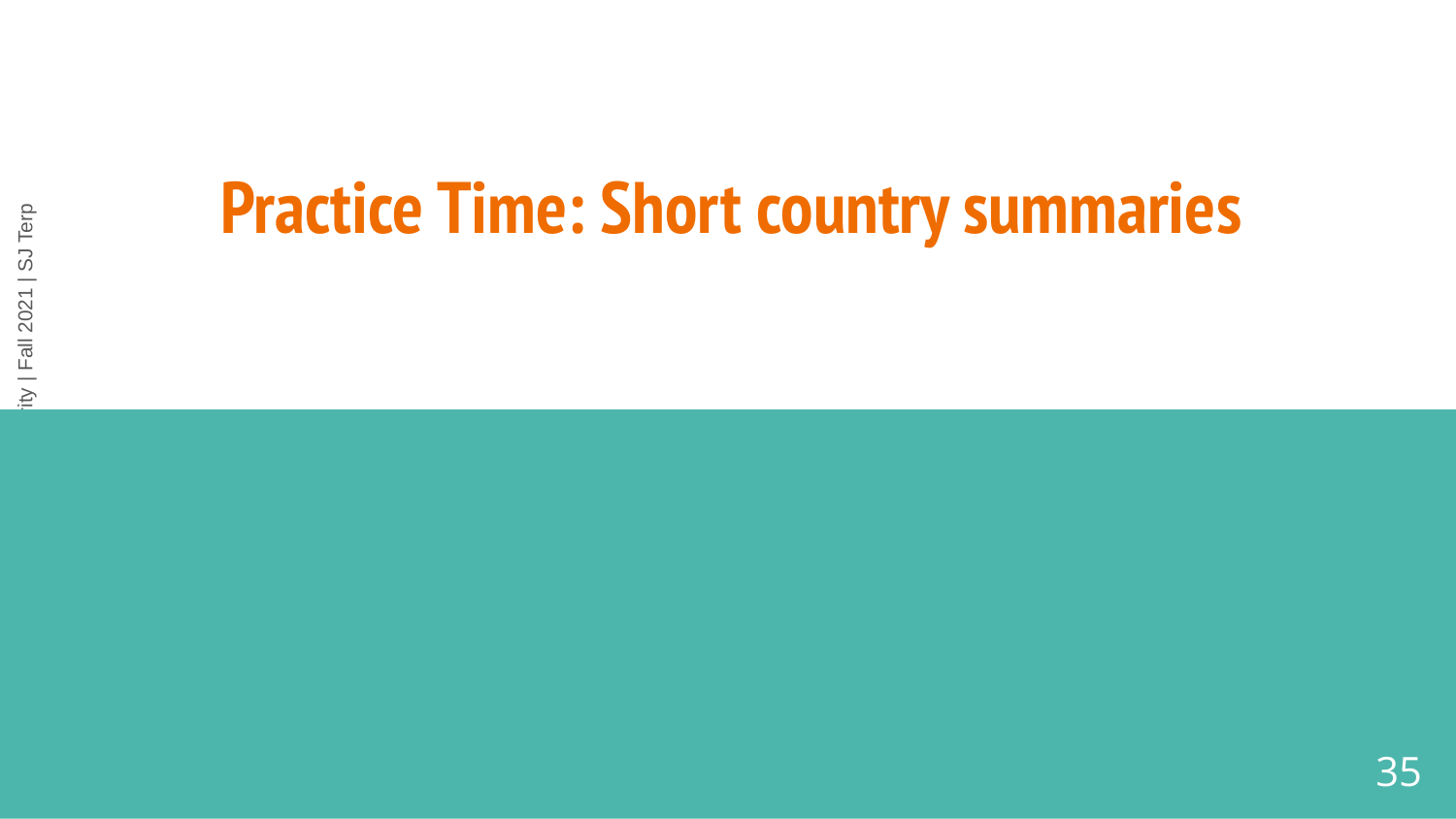

# Practice Time: Short country summaries
35